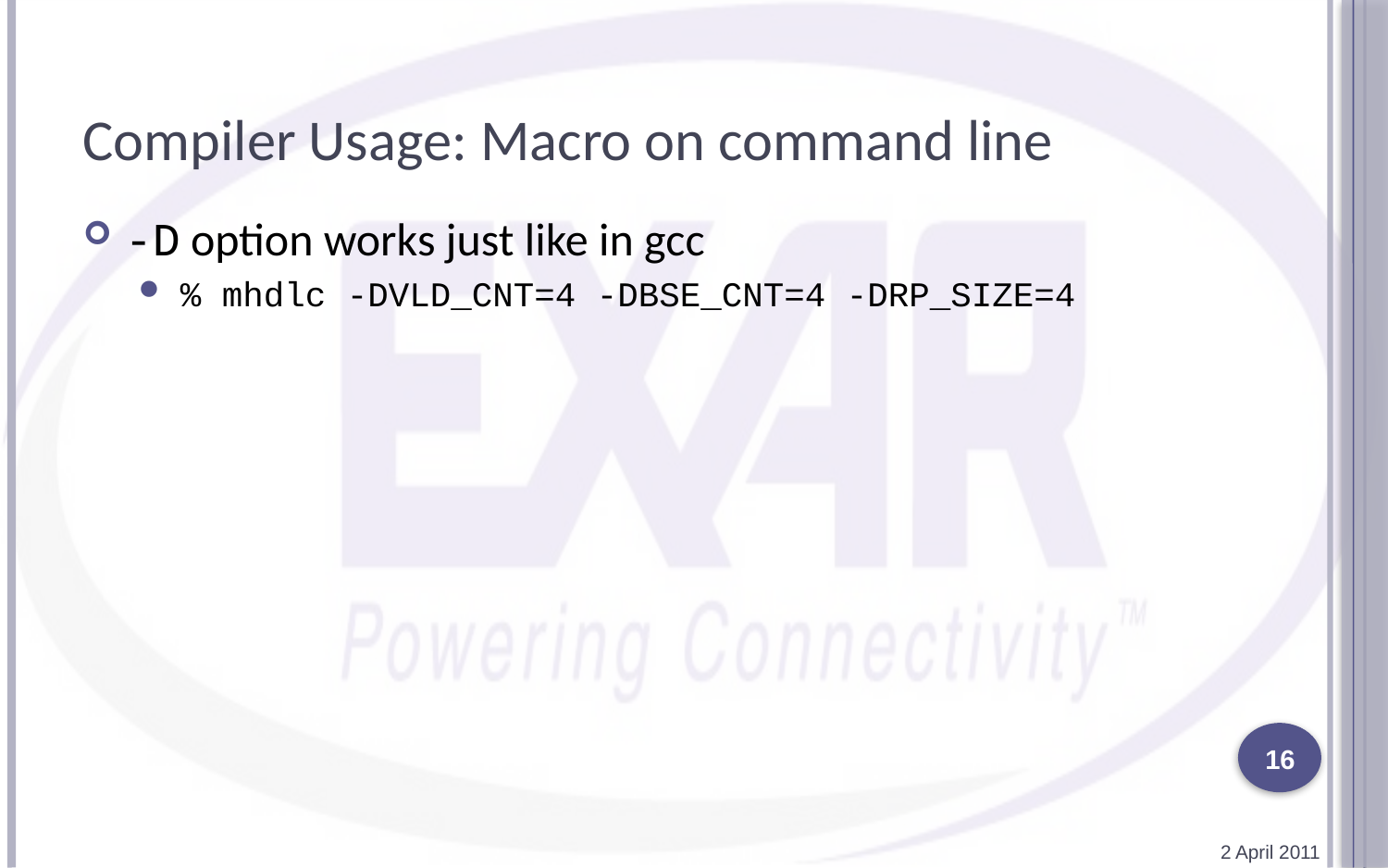

# Compiler Usage: Macro on command line
-D option works just like in gcc
% mhdlc -DVLD_CNT=4 -DBSE_CNT=4 -DRP_SIZE=4
16
2 April 2011